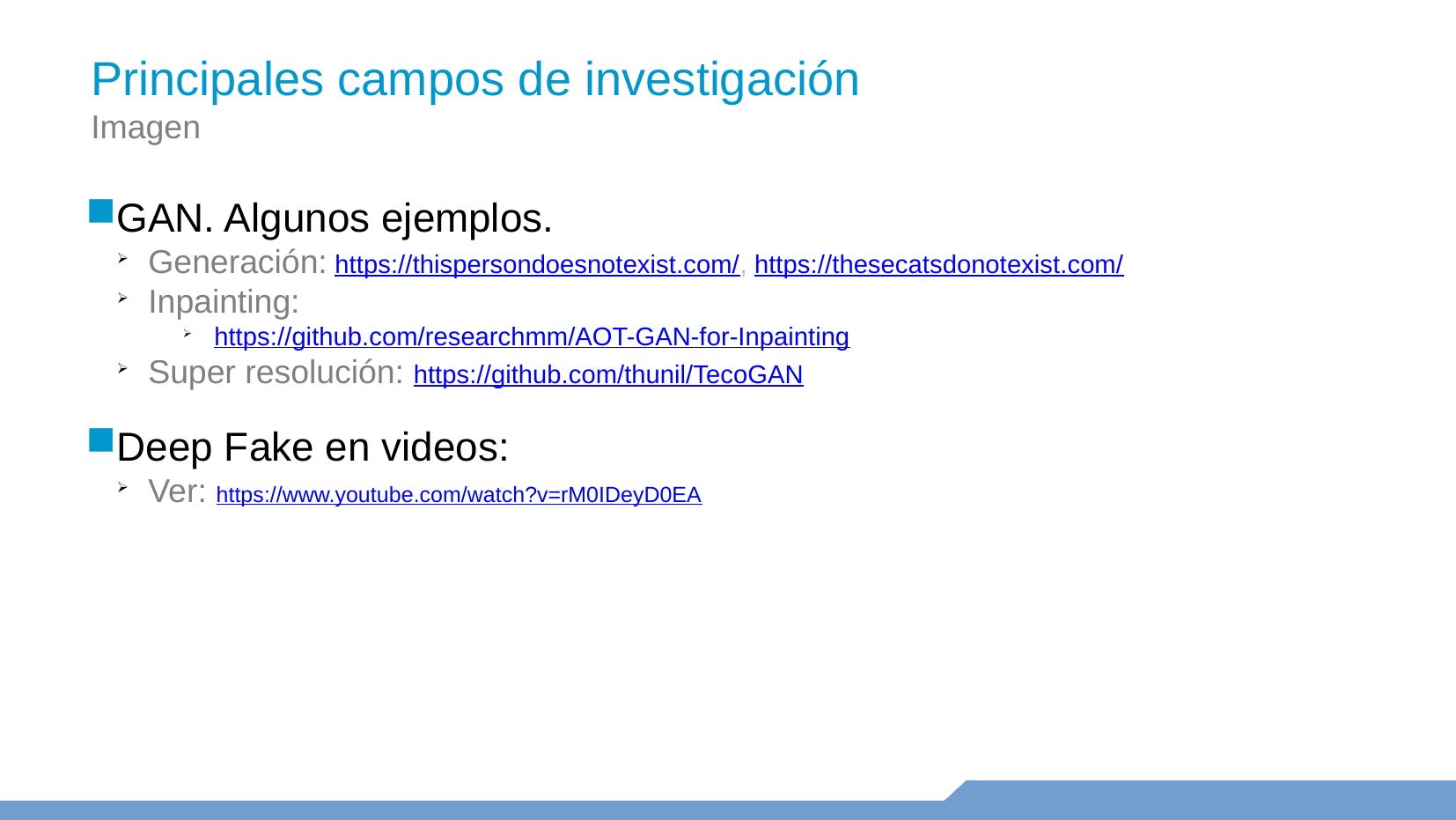

Principales campos de investigación
Imagen
GAN. Algunos ejemplos.
Generación: https://thispersondoesnotexist.com/, https://thesecatsdonotexist.com/
Inpainting:
https://github.com/researchmm/AOT-GAN-for-Inpainting
Super resolución: https://github.com/thunil/TecoGAN

Deep Fake en videos:
Ver: https://www.youtube.com/watch?v=rM0IDeyD0EA